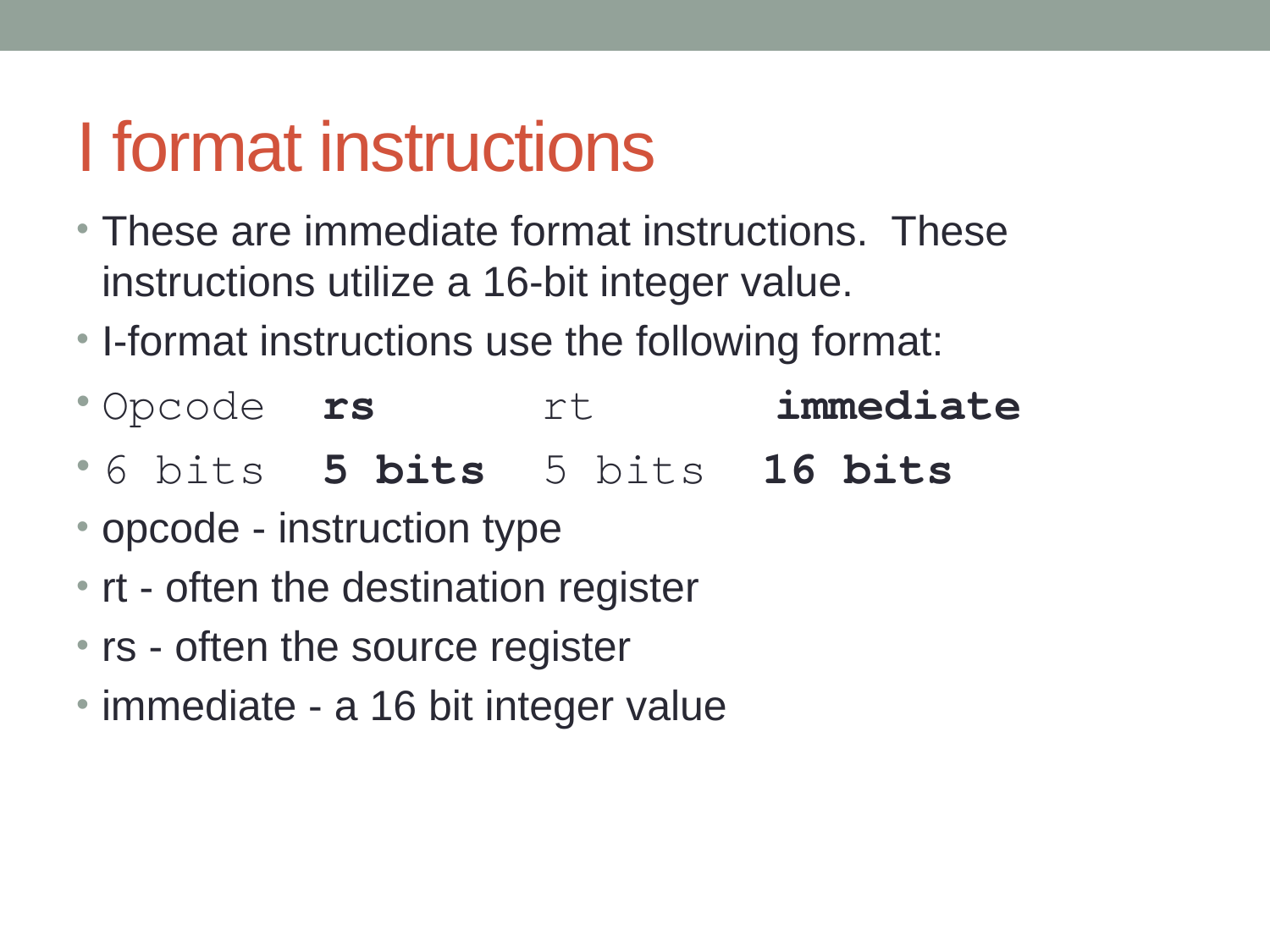

# I format instructions
These are immediate format instructions.  These instructions utilize a 16-bit integer value.
I-format instructions use the following format:
Opcode  rs      rt	      immediate
6 bits  5 bits  5 bits  16 bits
opcode - instruction type
rt - often the destination register
rs - often the source register
immediate - a 16 bit integer value